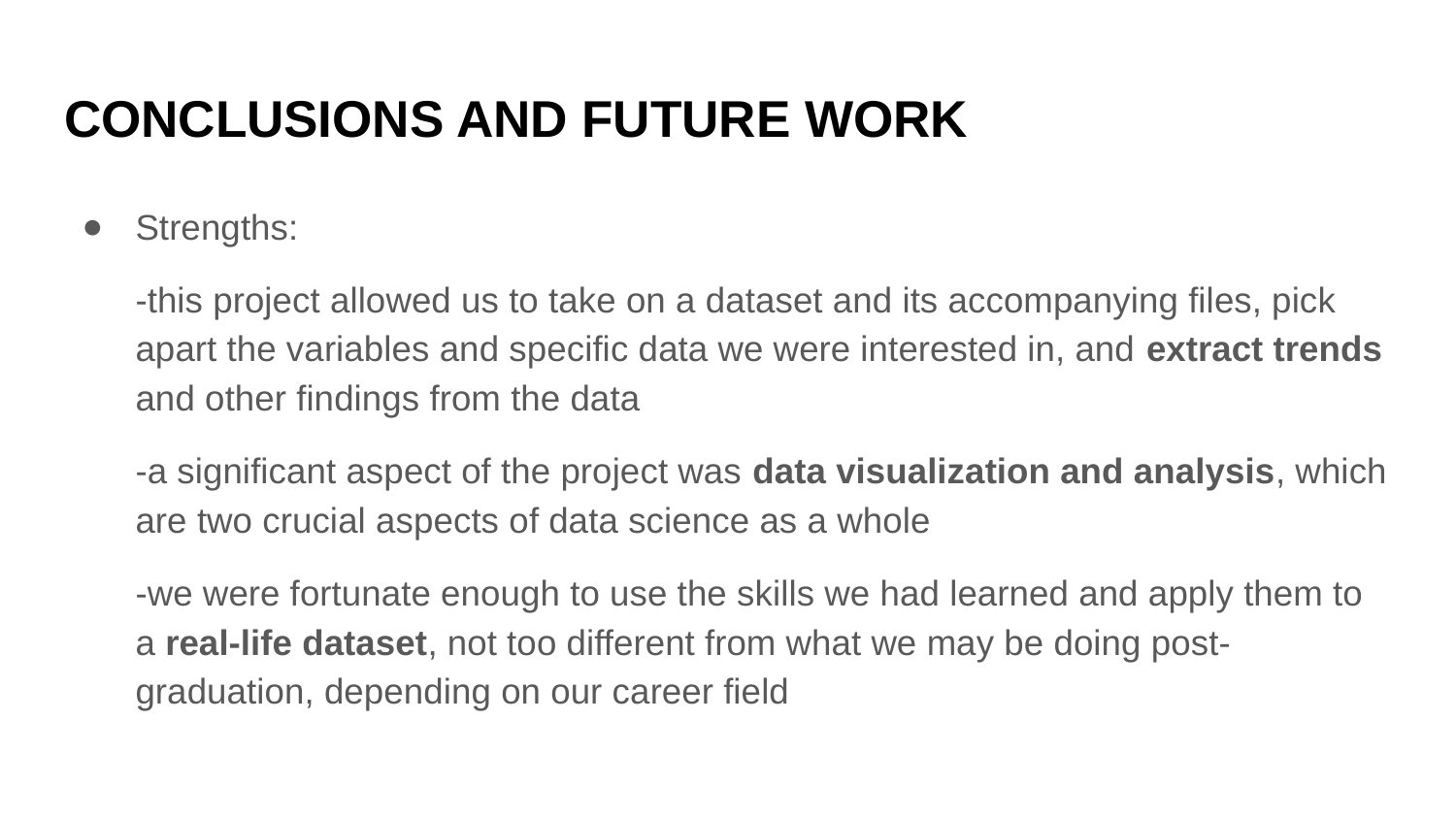

# CONCLUSIONS AND FUTURE WORK
Strengths:
-this project allowed us to take on a dataset and its accompanying files, pick apart the variables and specific data we were interested in, and extract trends and other findings from the data
-a significant aspect of the project was data visualization and analysis, which are two crucial aspects of data science as a whole
-we were fortunate enough to use the skills we had learned and apply them to a real-life dataset, not too different from what we may be doing post-graduation, depending on our career field